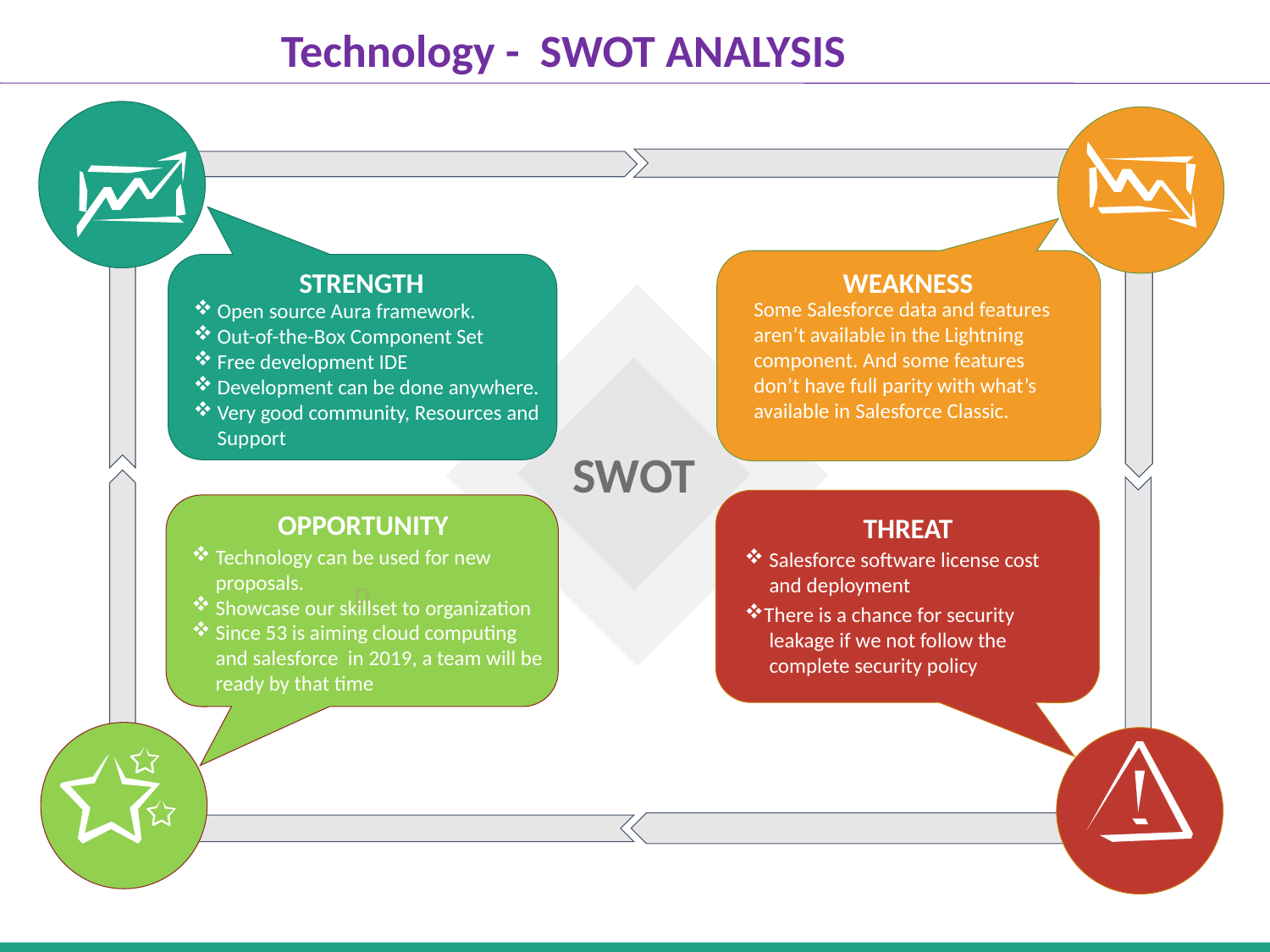

# Technology -  SWOT ANALYSIS

WEAKNESS
STRENGTH

Some Salesforce data and features aren’t available in the Lightning component. And some features don’t have full parity with what’s available in Salesforce Classic.

Open source Aura framework.
Out-of-the-Box Component Set
Free development IDE
Development can be done anywhere.
Very good community, Resources and Support

SWOT

OPPORTUNITY
d
THREAT
Technology can be used for new proposals.
Showcase our skillset to organization
Since 53 is aiming cloud computing and salesforce  in 2019, a team will be ready by that time
 Salesforce software license cost
     and deployment

There is a chance for security
     leakage if we not follow the
     complete security policy